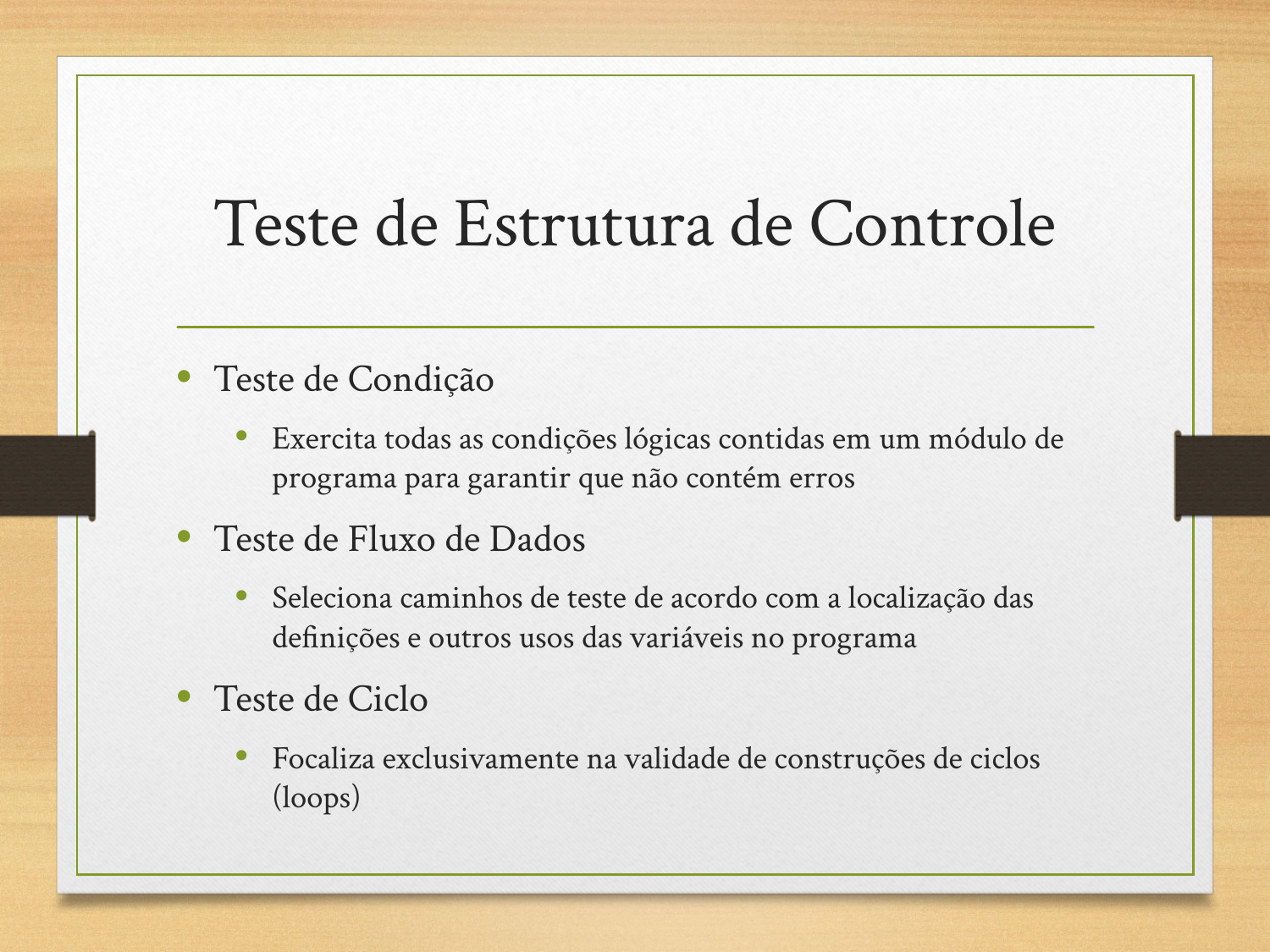

# Teste de Estrutura de Controle
Teste de Condição
Exercita todas as condições lógicas contidas em um módulo de programa para garantir que não contém erros
Teste de Fluxo de Dados
Seleciona caminhos de teste de acordo com a localização das definições e outros usos das variáveis no programa
Teste de Ciclo
Focaliza exclusivamente na validade de construções de ciclos (loops)